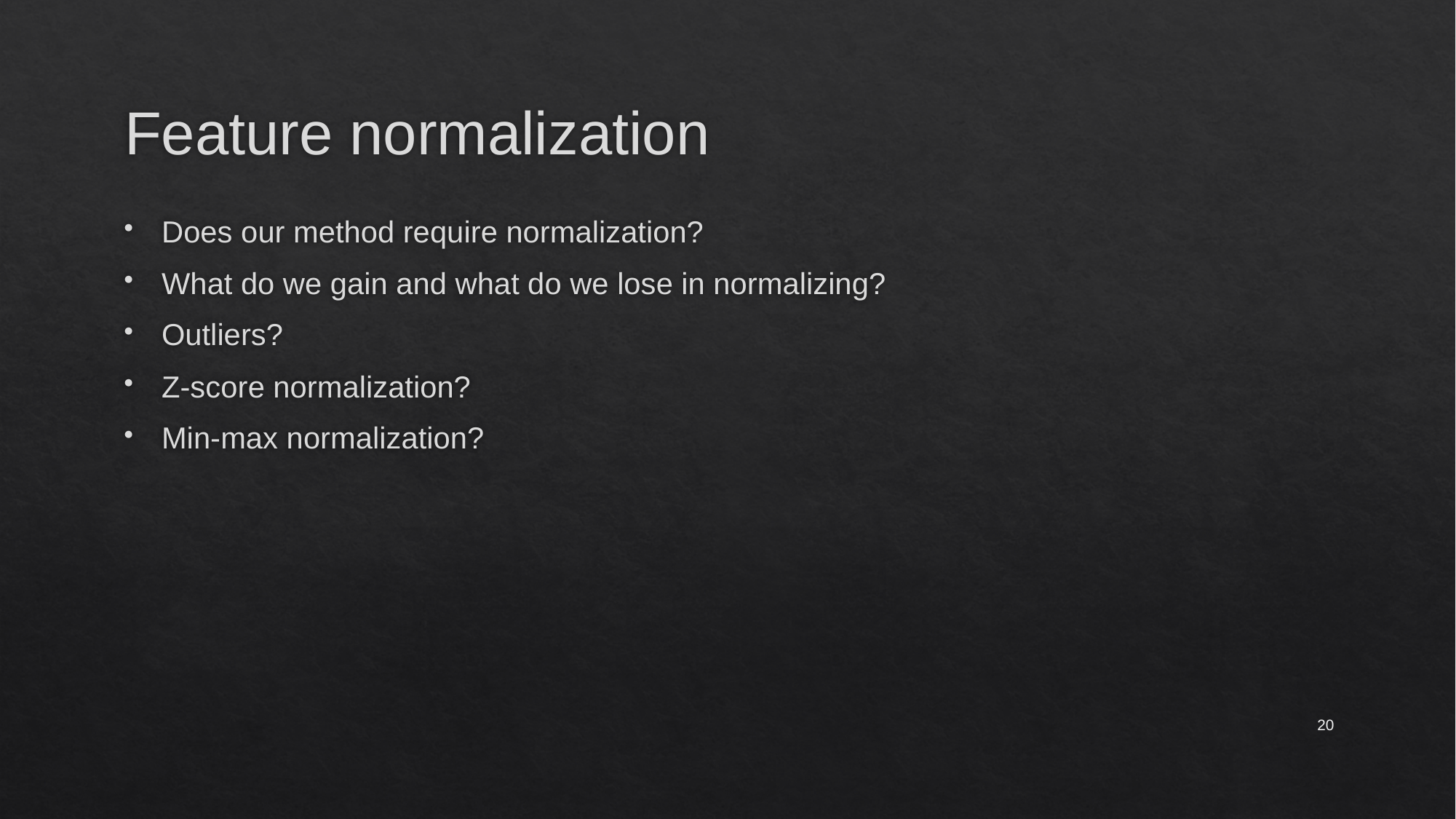

# Feature normalization
Does our method require normalization?
What do we gain and what do we lose in normalizing?
Outliers?
Z-score normalization?
Min-max normalization?
20